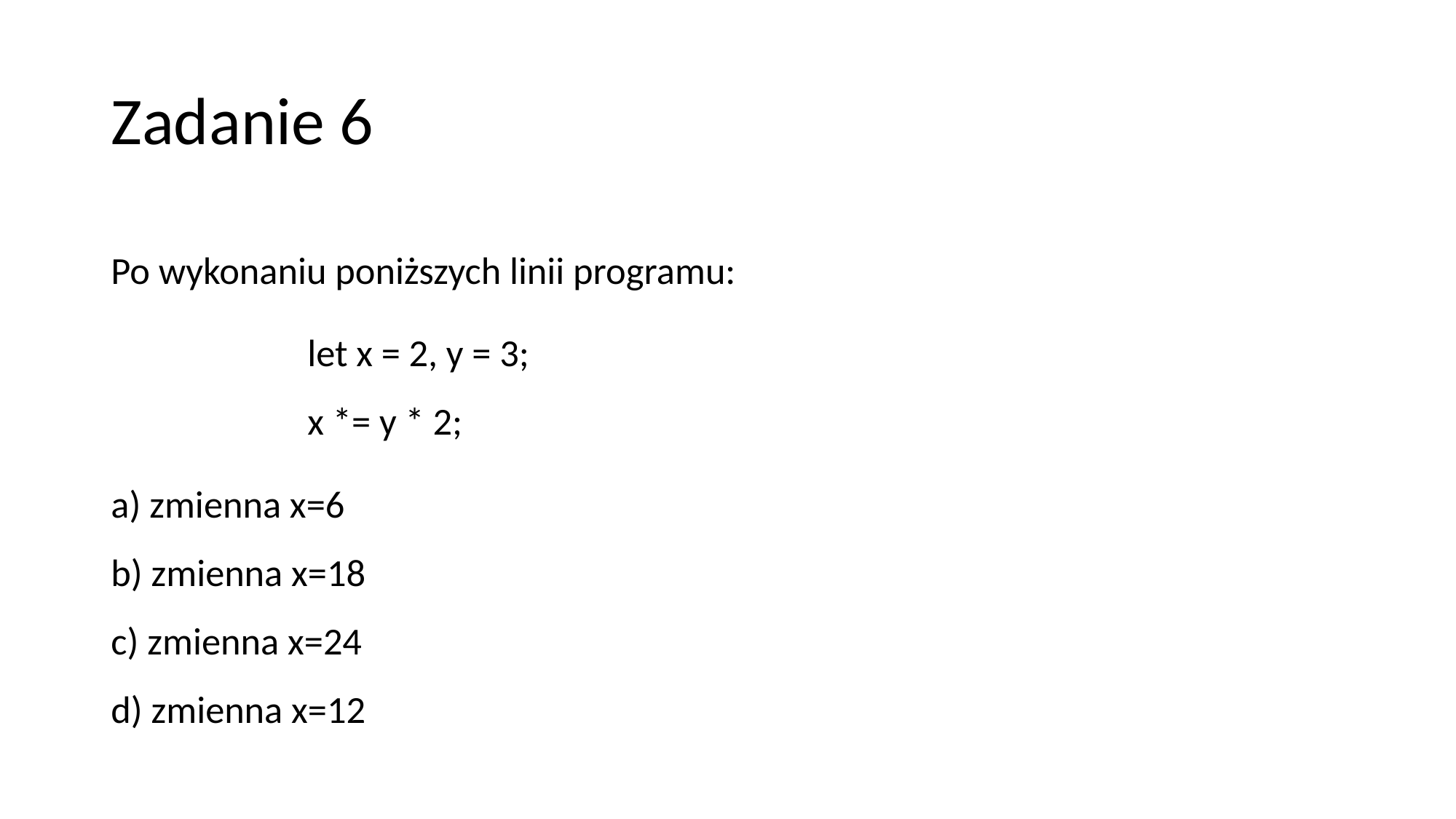

# Zadanie 6
Po wykonaniu poniższych linii programu:
		let x = 2, y = 3;
		x *= y * 2;
a) zmienna x=6
b) zmienna x=18
c) zmienna x=24
d) zmienna x=12